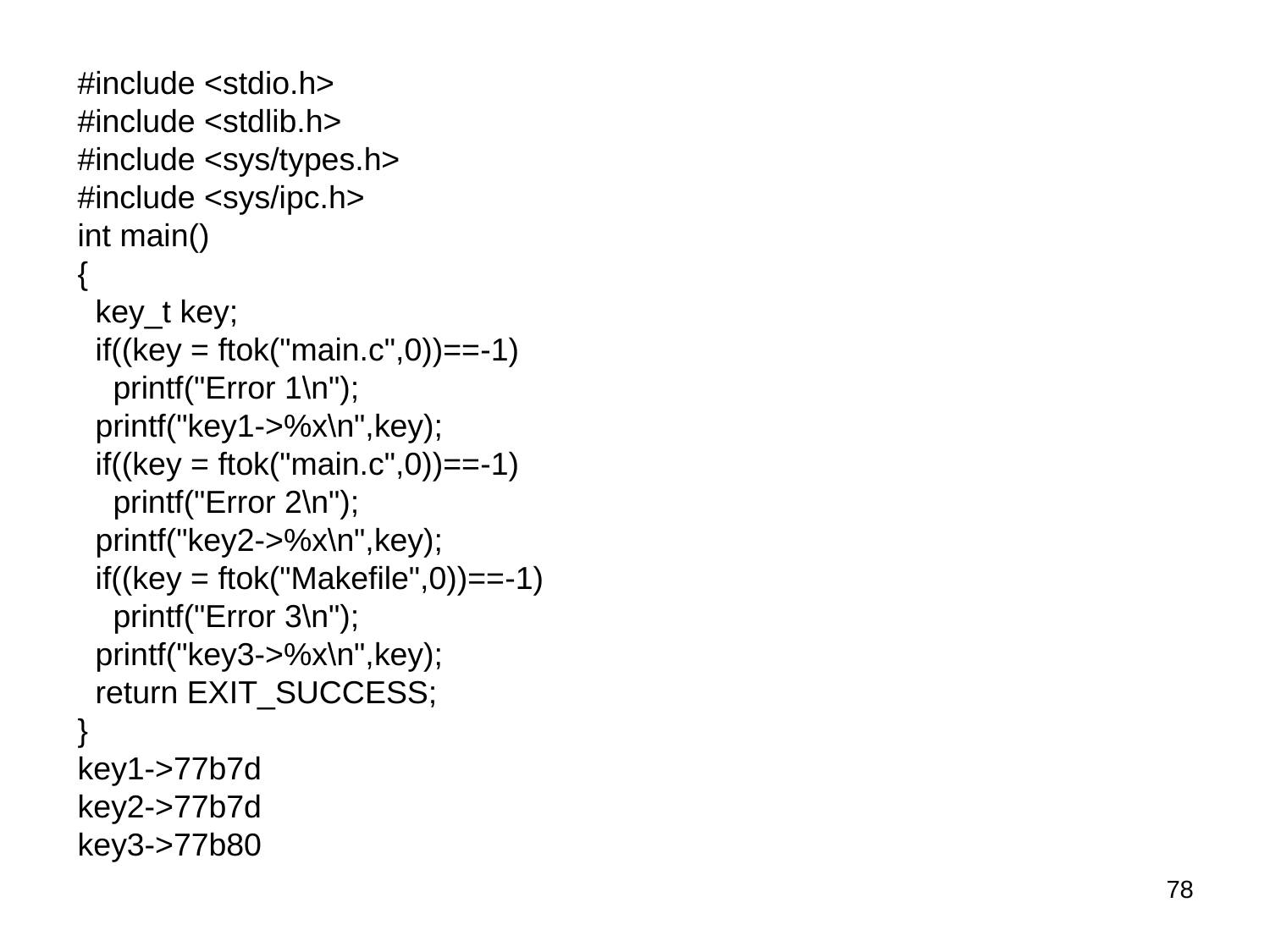

#include <stdio.h>
#include <stdlib.h>
#include <sys/types.h>
#include <sys/ipc.h>
int main()
{
  key_t key;
  if((key = ftok("main.c",0))==-1)
    printf("Error 1\n");
  printf("key1->%x\n",key);
  if((key = ftok("main.c",0))==-1)
    printf("Error 2\n");
  printf("key2->%x\n",key);
  if((key = ftok("Makefile",0))==-1)
    printf("Error 3\n");
  printf("key3->%x\n",key);
  return EXIT_SUCCESS;
}
key1->77b7d
key2->77b7d
key3->77b80
78